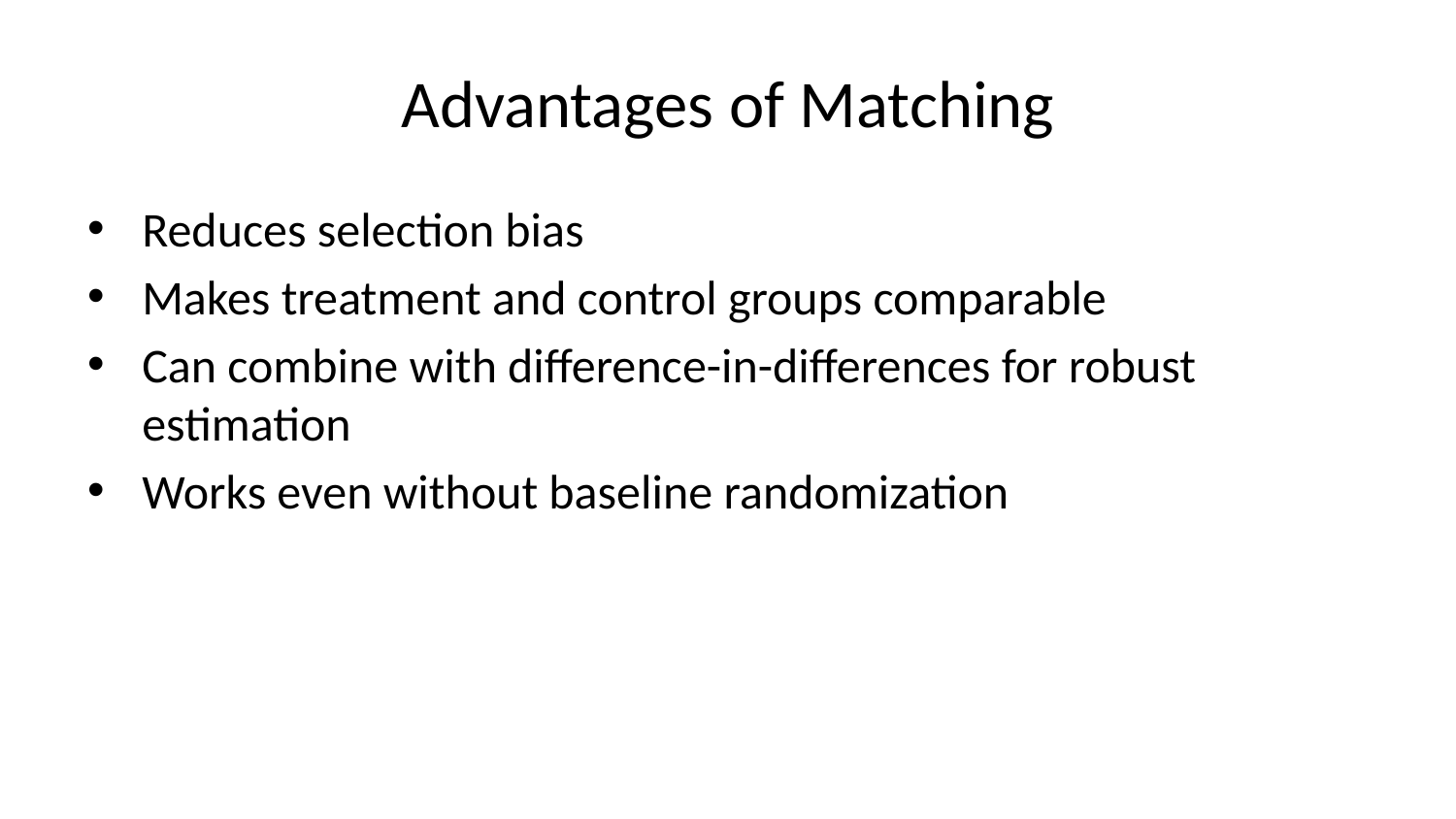

# Advantages of Matching
Reduces selection bias
Makes treatment and control groups comparable
Can combine with difference-in-differences for robust estimation
Works even without baseline randomization